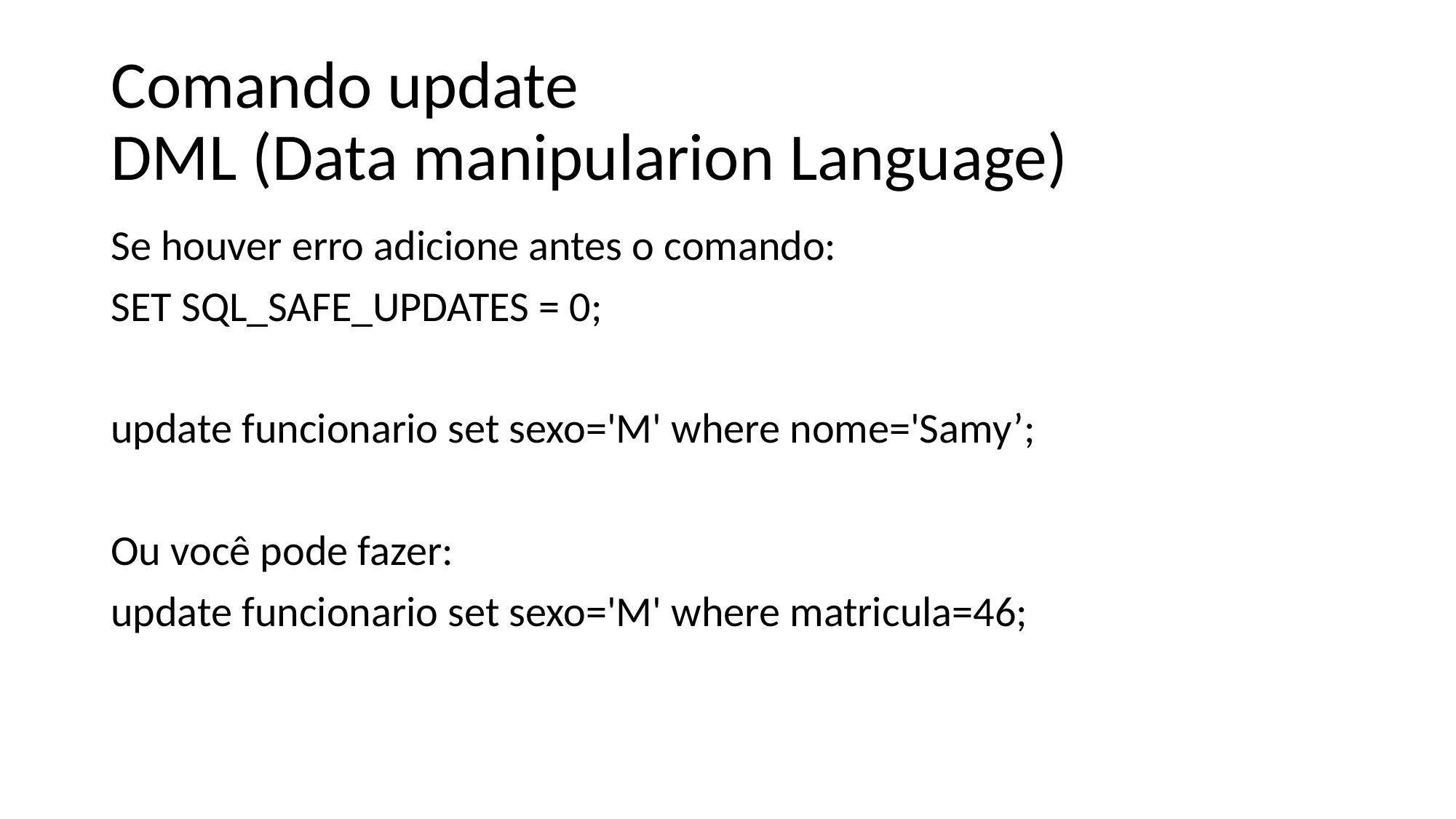

# Comando update DML (Data manipularion Language)
Se houver erro adicione antes o comando:
SET SQL_SAFE_UPDATES = 0;

update funcionario set sexo='M' where nome='Samy’;

Ou você pode fazer:
update funcionario set sexo='M' where matricula=46;